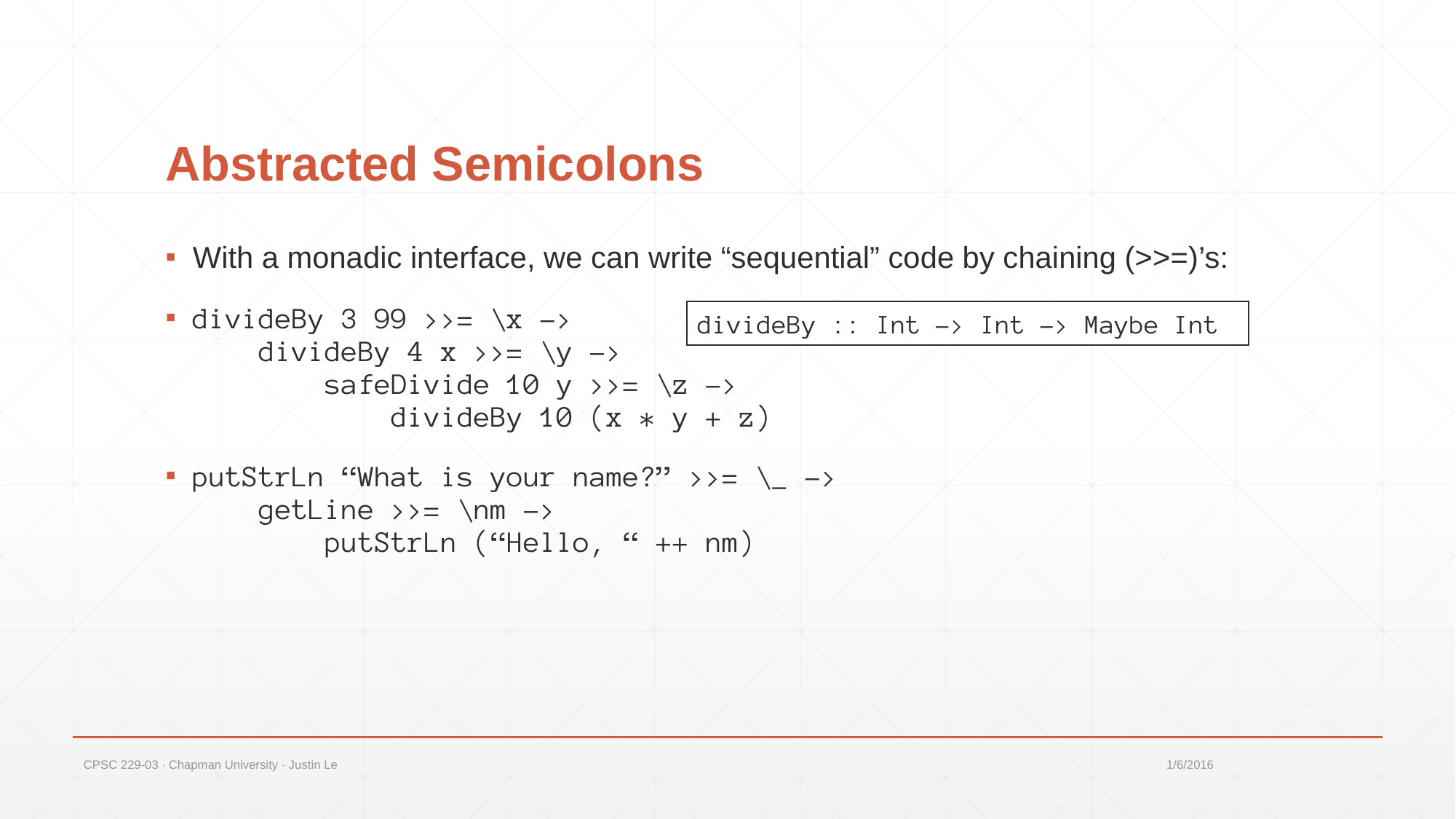

# Abstracted Semicolons
With a monadic interface, we can write “sequential” code by chaining (>>=)’s:
divideBy 3 99 >>= \x ->
    divideBy 4 x >>= \y ->
        safeDivide 10 y >>= \z ->
            divideBy 10 (x * y + z)
putStrLn “What is your name?” >>= \_ ->
    getLine >>= \nm ->
        putStrLn (“Hello, “ ++ nm)
divideBy :: Int -> Int -> Maybe Int
CPSC 229-03 ∙ Chapman University ∙ Justin Le
1/6/2016